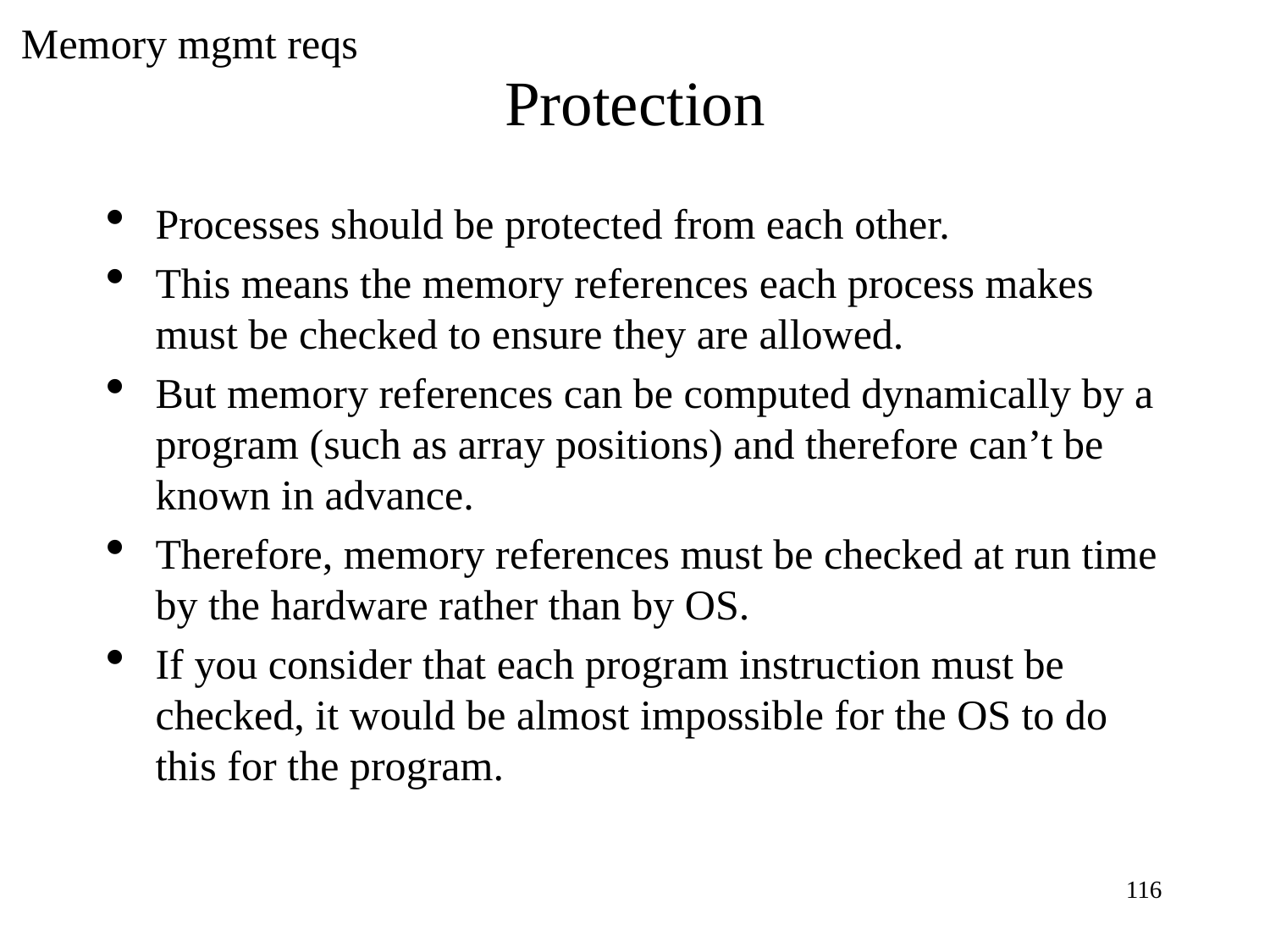

Memory mgmt reqs
Protection
Processes should be protected from each other.
This means the memory references each process makes must be checked to ensure they are allowed.
But memory references can be computed dynamically by a program (such as array positions) and therefore can’t be known in advance.
Therefore, memory references must be checked at run time by the hardware rather than by OS.
If you consider that each program instruction must be checked, it would be almost impossible for the OS to do this for the program.
116